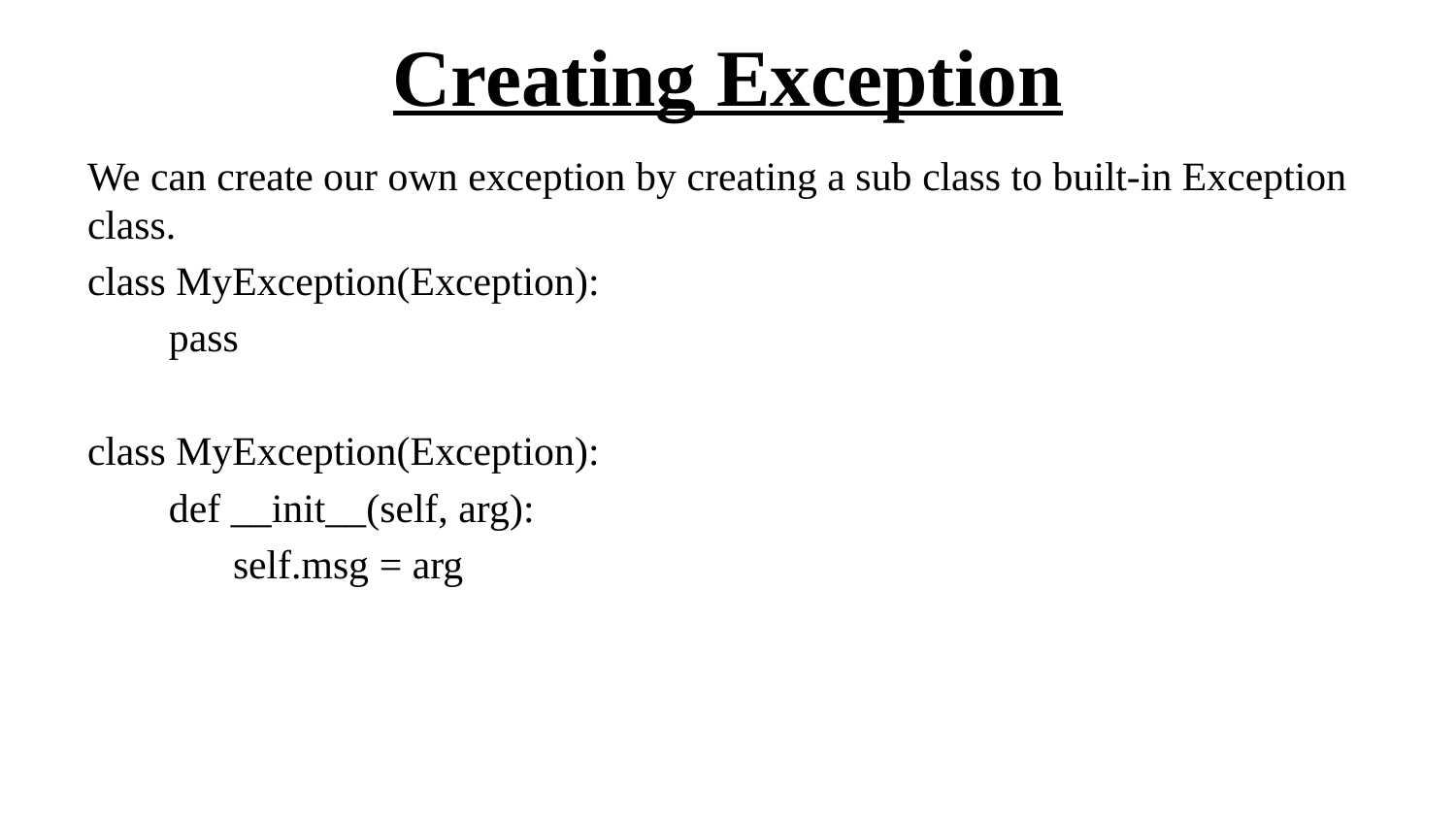

# Creating Exception
We can create our own exception by creating a sub class to built-in Exception class.
class MyException(Exception):
        pass

class MyException(Exception):
        def __init__(self, arg):
	self.msg = arg